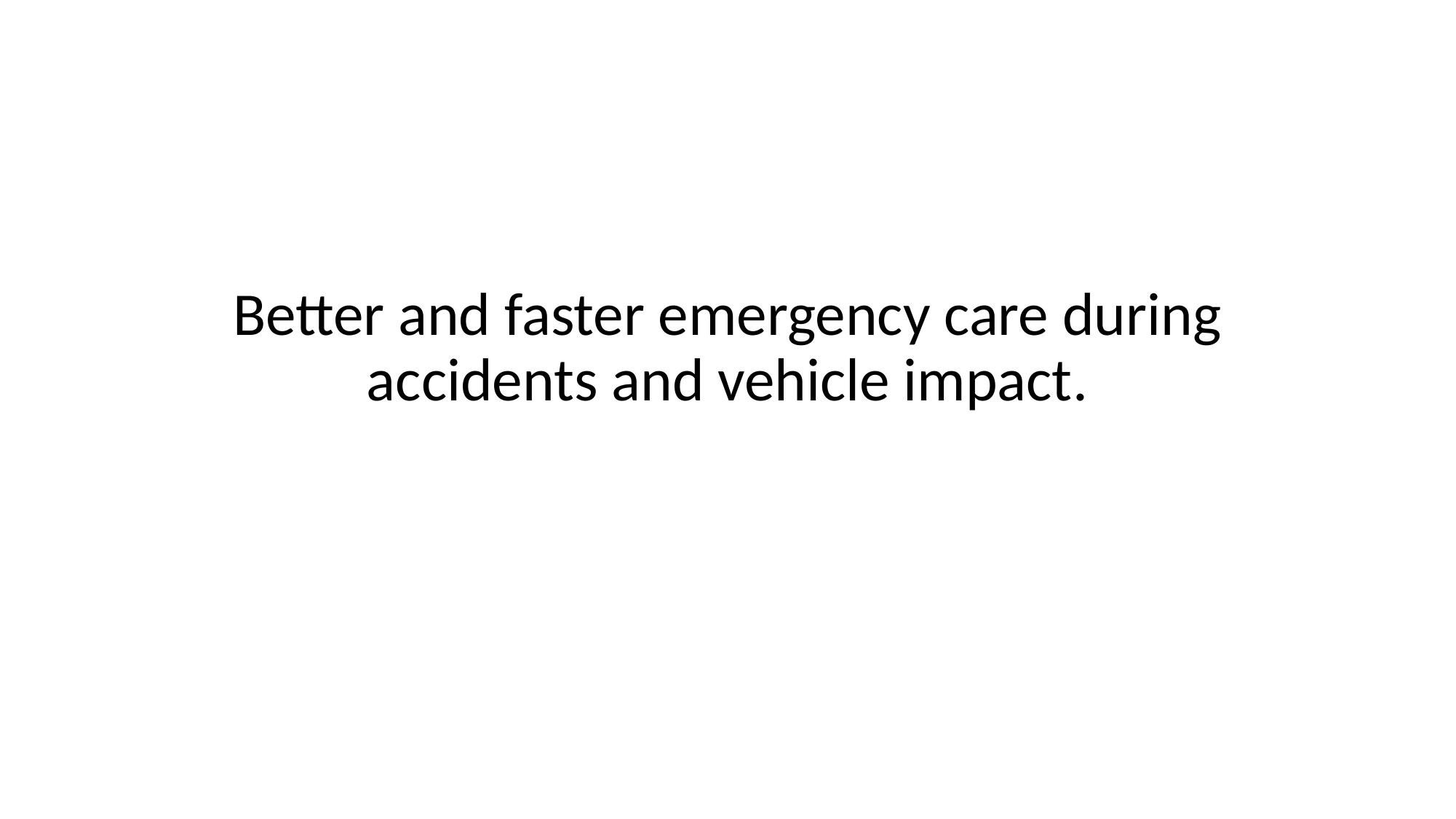

# Better and faster emergency care during accidents and vehicle impact.